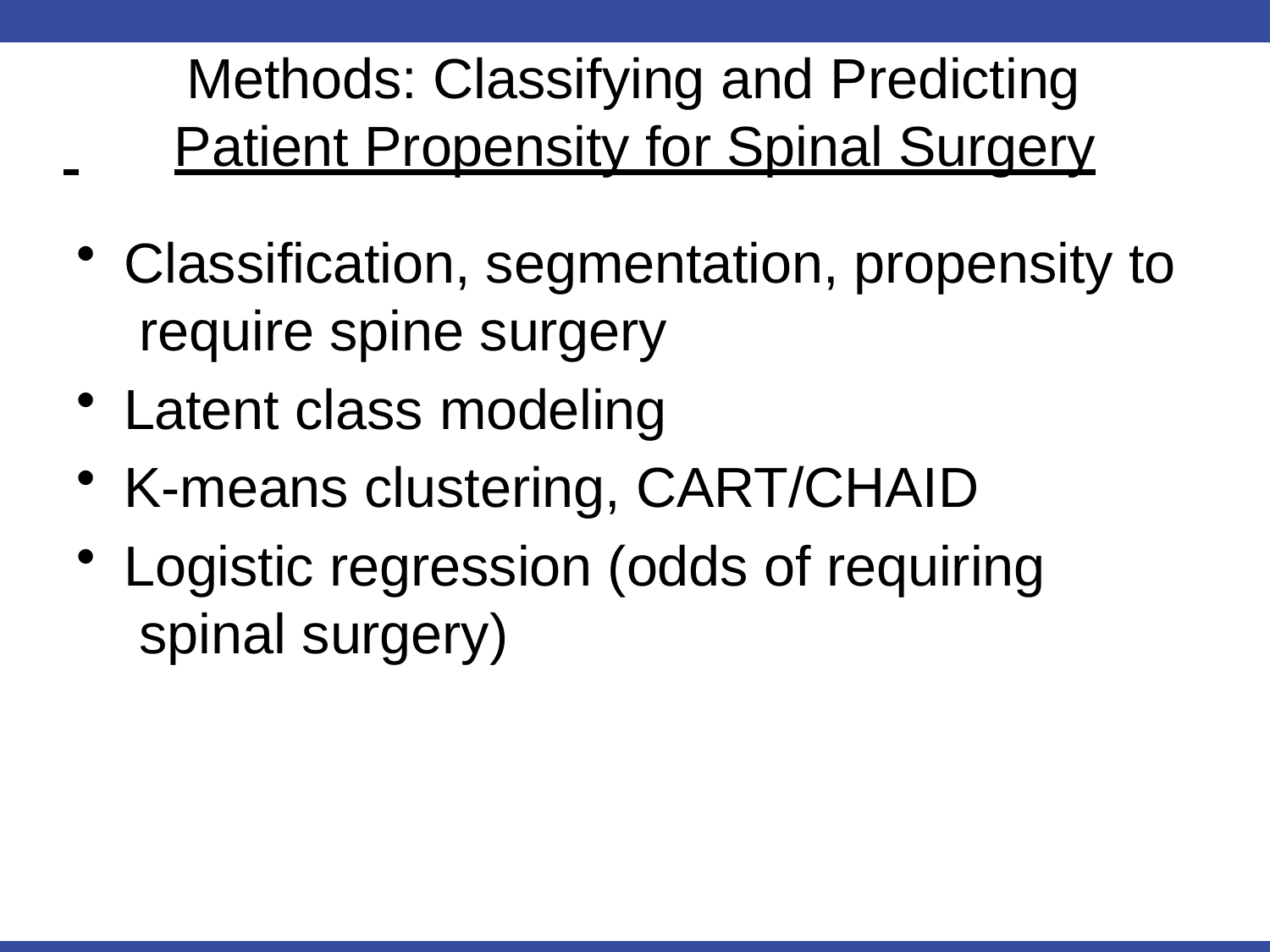

Methods: Classifying and Predicting
 	Patient Propensity for Spinal Surgery
Classification, segmentation, propensity to  require spine surgery
Latent class modeling
K-means clustering, CART/CHAID
Logistic regression (odds of requiring  spinal surgery)